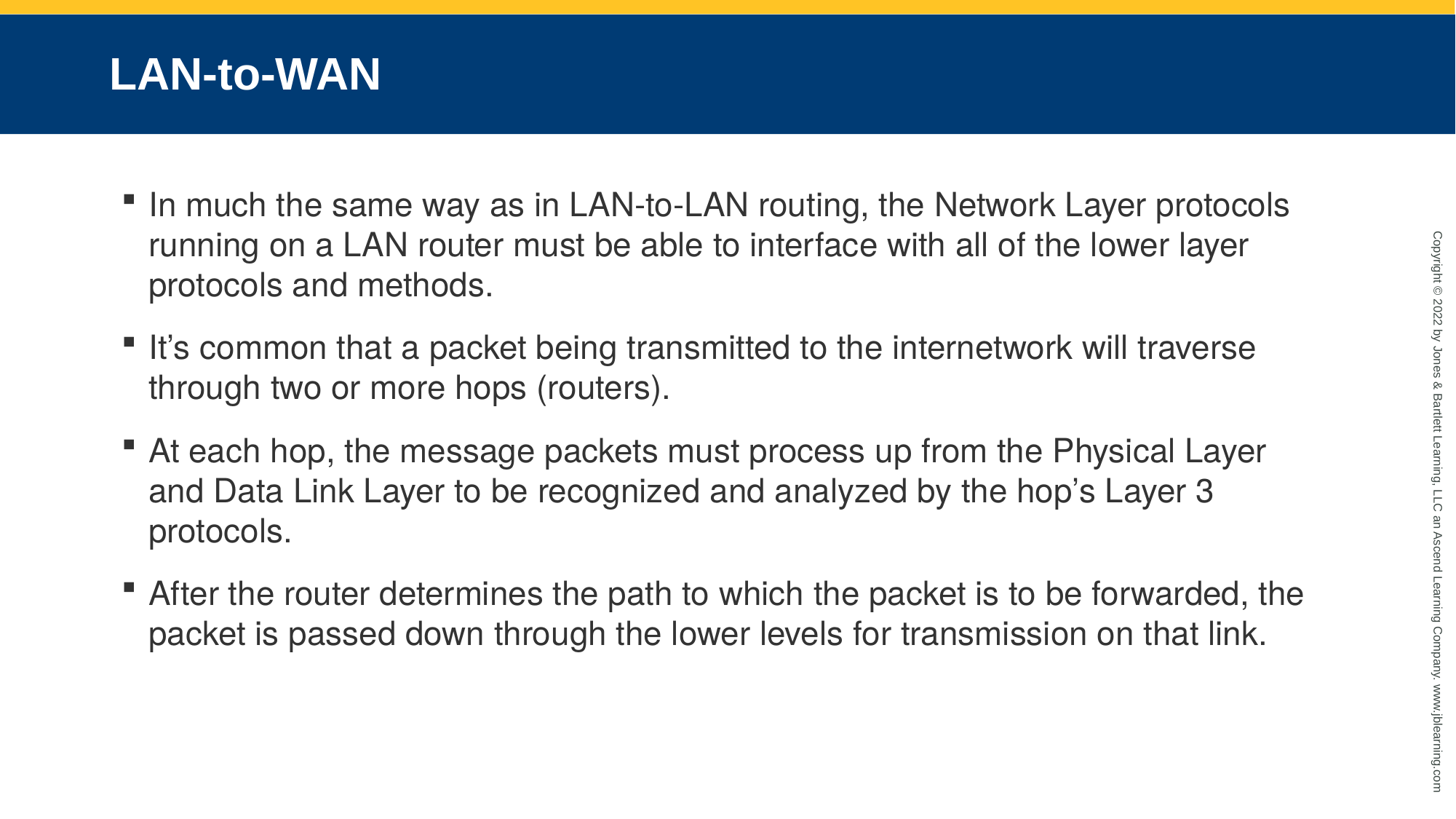

# LAN-to-WAN
In much the same way as in LAN-to-LAN routing, the Network Layer protocols running on a LAN router must be able to interface with all of the lower layer protocols and methods.
It’s common that a packet being transmitted to the internetwork will traverse through two or more hops (routers).
At each hop, the message packets must process up from the Physical Layer and Data Link Layer to be recognized and analyzed by the hop’s Layer 3 protocols.
After the router determines the path to which the packet is to be forwarded, the packet is passed down through the lower levels for transmission on that link.